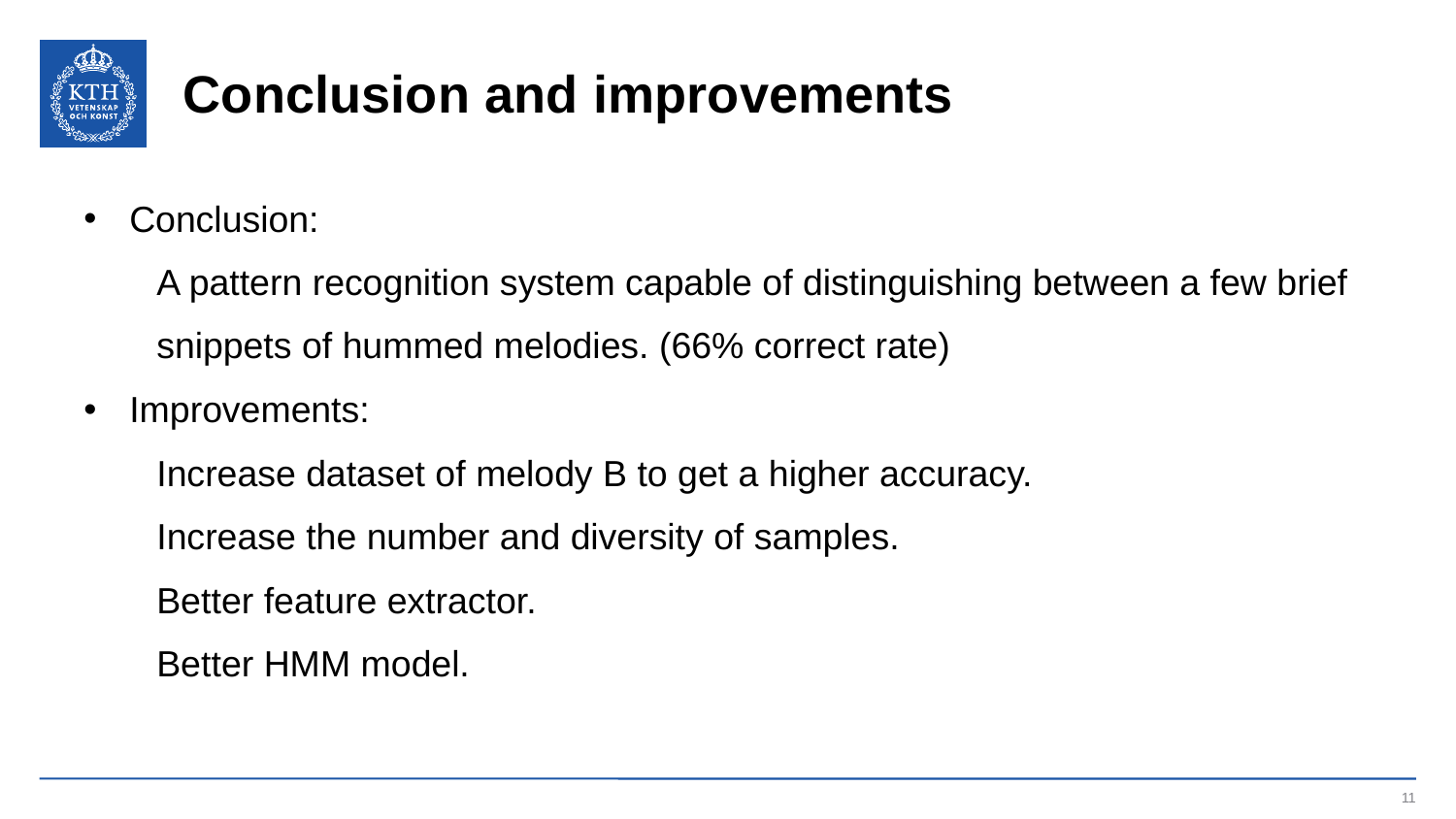

Conclusion and improvements
Conclusion:
A pattern recognition system capable of distinguishing between a few brief
snippets of hummed melodies. (66% correct rate)
Improvements:
Increase dataset of melody B to get a higher accuracy.
Increase the number and diversity of samples.
Better feature extractor.
Better HMM model.

11